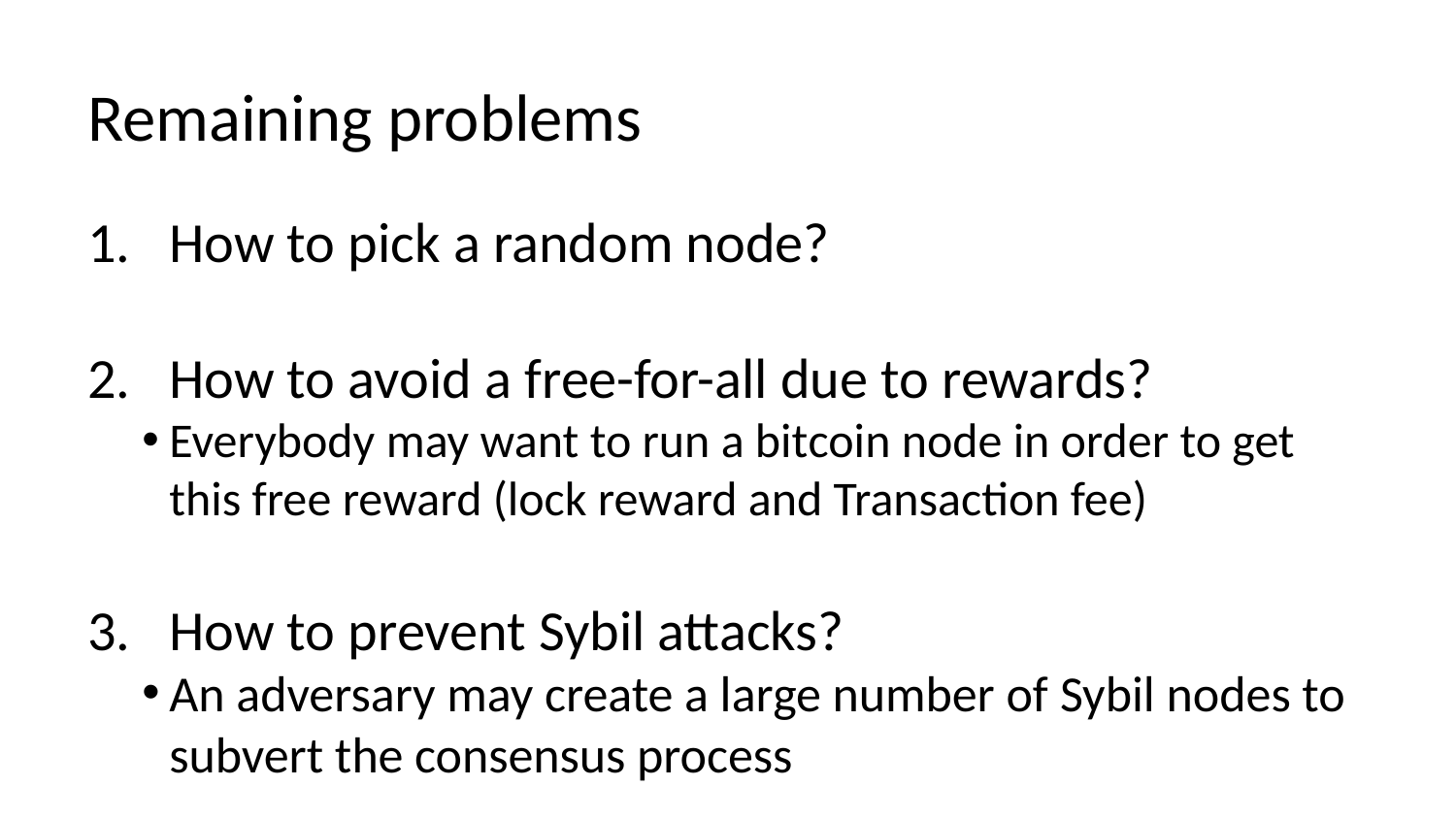

# Remaining problems
How to pick a random node?

How to avoid a free-for-all due to rewards?
Everybody may want to run a bitcoin node in order to get this free reward (lock reward and Transaction fee)

How to prevent Sybil attacks?
An adversary may create a large number of Sybil nodes to subvert the consensus process